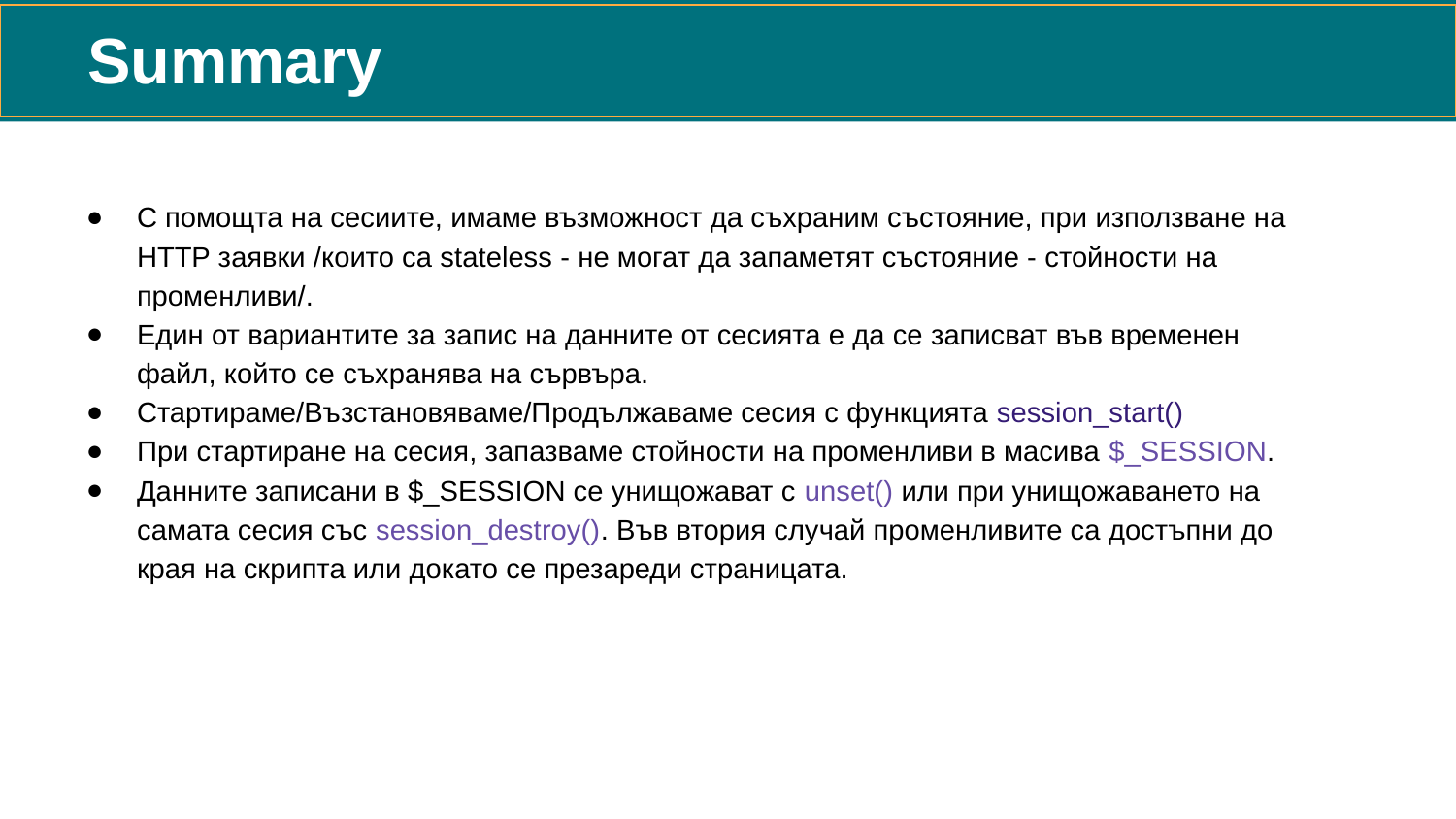

Summary
С помощта на сесиите, имаме възможност да съхраним състояние, при използване на HTTP заявки /които са stateless - не могат да запаметят състояние - стойности на променливи/.
Един от вариантите за запис на данните от сесията е да се записват във временен файл, който се съхранява на сървъра.
Стартираме/Възстановяваме/Продължаваме сесия с функцията session_start()
При стартиране на сесия, запазваме стойности на променливи в масива $_SESSION.
Данните записани в $_SESSION се унищожават с unset() или при унищожаването на самата сесия със session_destroy(). Във втория случай променливите са достъпни до края на скрипта или докато се презареди страницата.